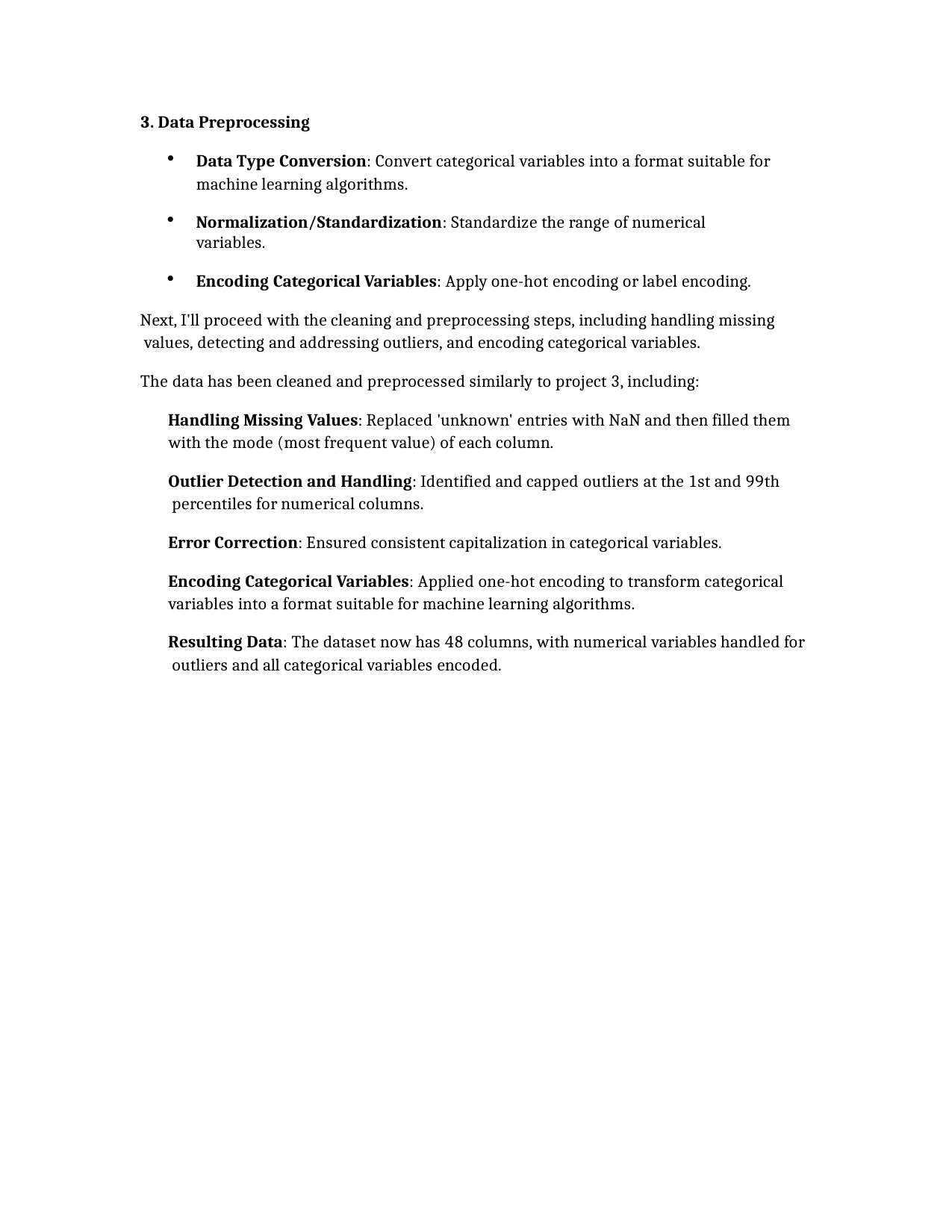

Data Preprocessing
Data Type Conversion: Convert categorical variables into a format suitable for  machine learning algorithms.
Normalization/Standardization: Standardize the range of numerical variables.
Encoding Categorical Variables: Apply one-hot encoding or label encoding.
Next, I'll proceed with the cleaning and preprocessing steps, including handling missing  values, detecting and addressing outliers, and encoding categorical variables.
The data has been cleaned and preprocessed similarly to project 3, including:
Handling Missing Values: Replaced 'unknown' entries with NaN and then filled them  with the mode (most frequent value) of each column.
Outlier Detection and Handling: Identified and capped outliers at the 1st and 99th  percentiles for numerical columns.
Error Correction: Ensured consistent capitalization in categorical variables.
Encoding Categorical Variables: Applied one-hot encoding to transform categorical  variables into a format suitable for machine learning algorithms.
Resulting Data: The dataset now has 48 columns, with numerical variables handled for  outliers and all categorical variables encoded.